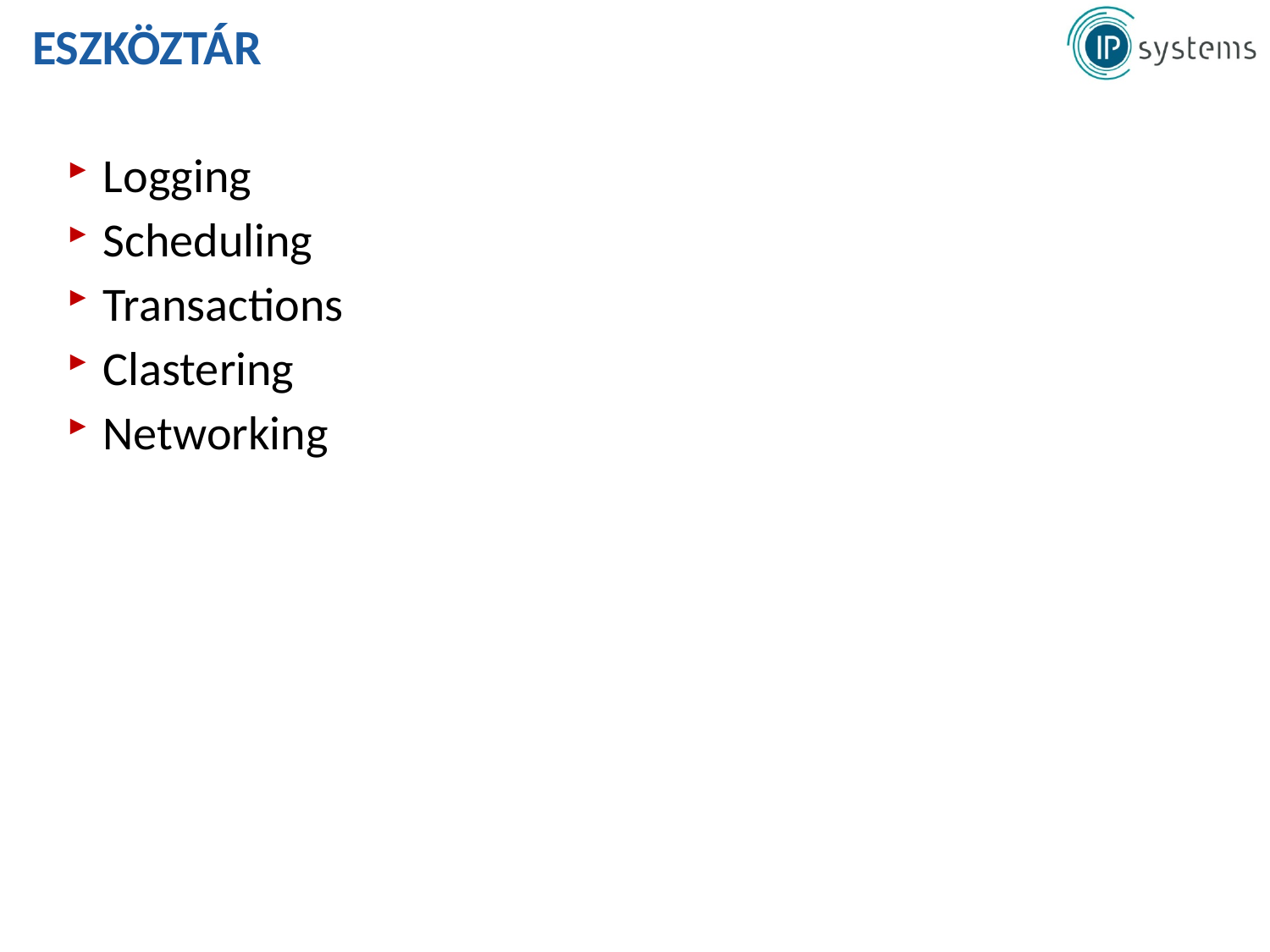

# Eszköztár
Logging
Scheduling
Transactions
Clastering
Networking